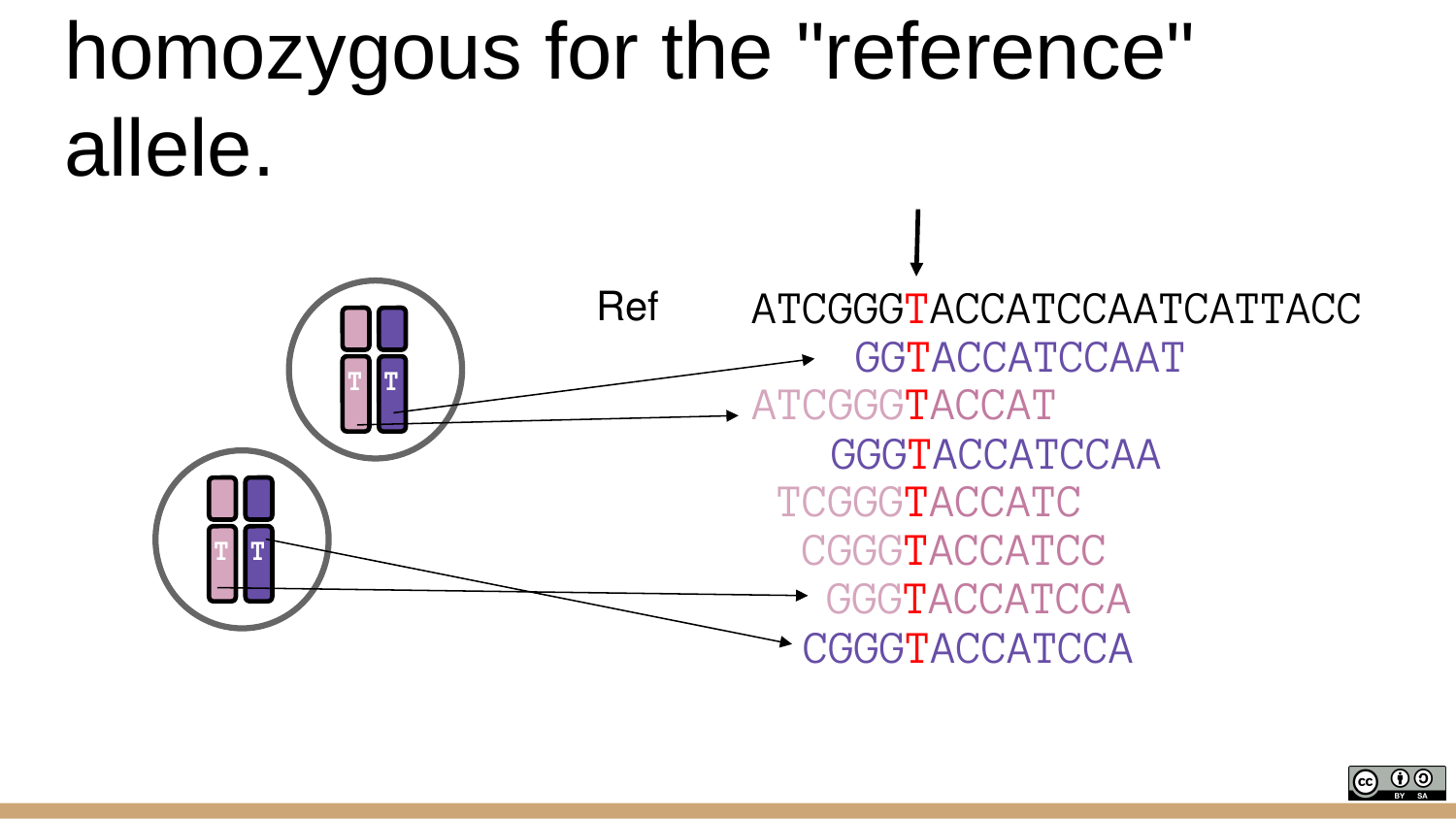

# Scenario 1: An individual is homozygous for the "reference" allele.
Ref
ATCGGGTACCATCCAATCATTACC

T
T
GGTACCATCCAAT
ATCGGGTACCAT
GGGTACCATCCAA

T
T
 TCGGGTACCATC
  CGGGTACCATCC
   GGGTACCATCCA
CGGGTACCATCCA